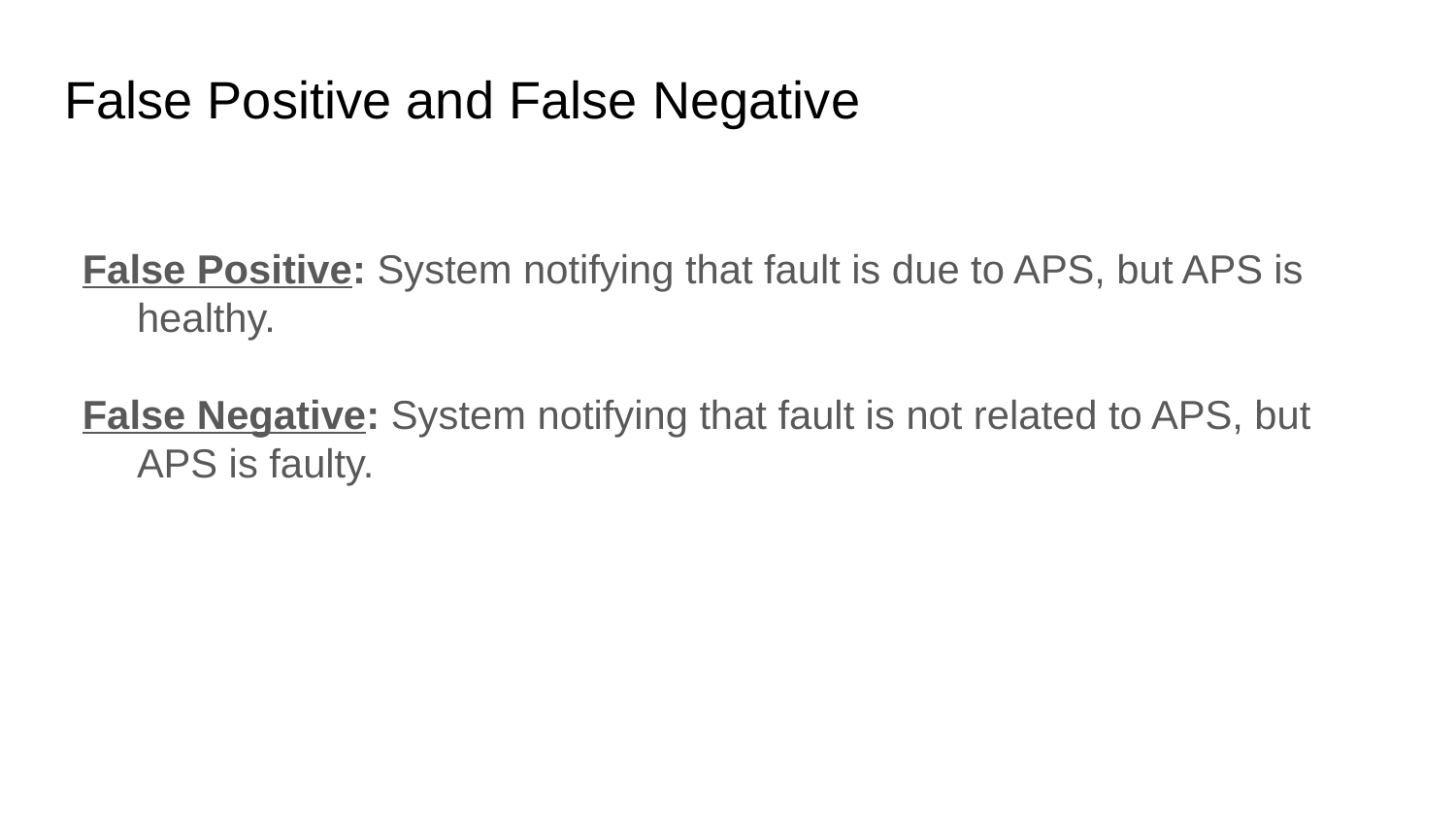

# False Positive and False Negative
False Positive: System notifying that fault is due to APS, but APS is healthy.

False Negative: System notifying that fault is not related to APS, but APS is faulty.